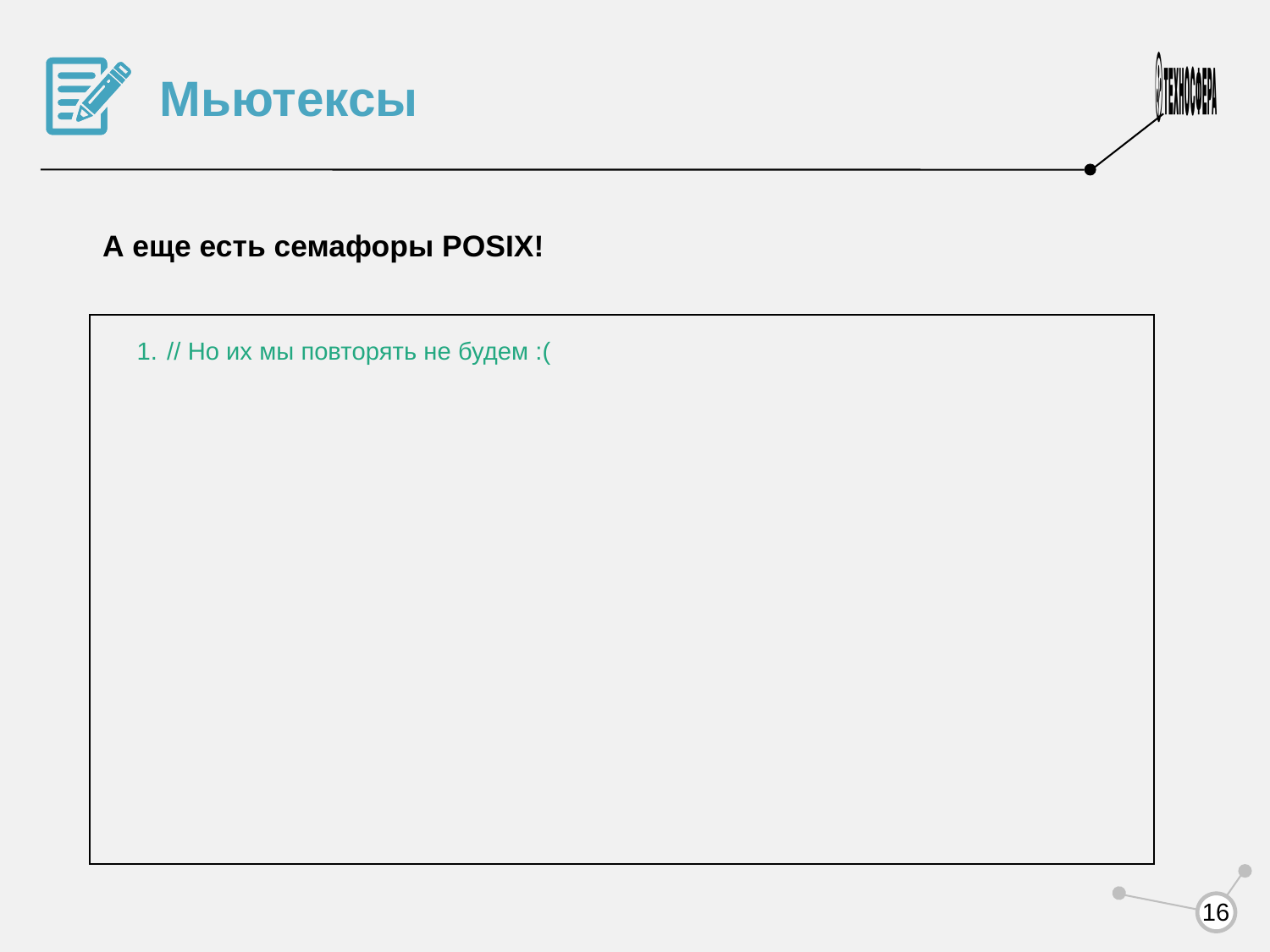

Мьютексы
А еще есть семафоры POSIX!
// Но их мы повторять не будем :(
16